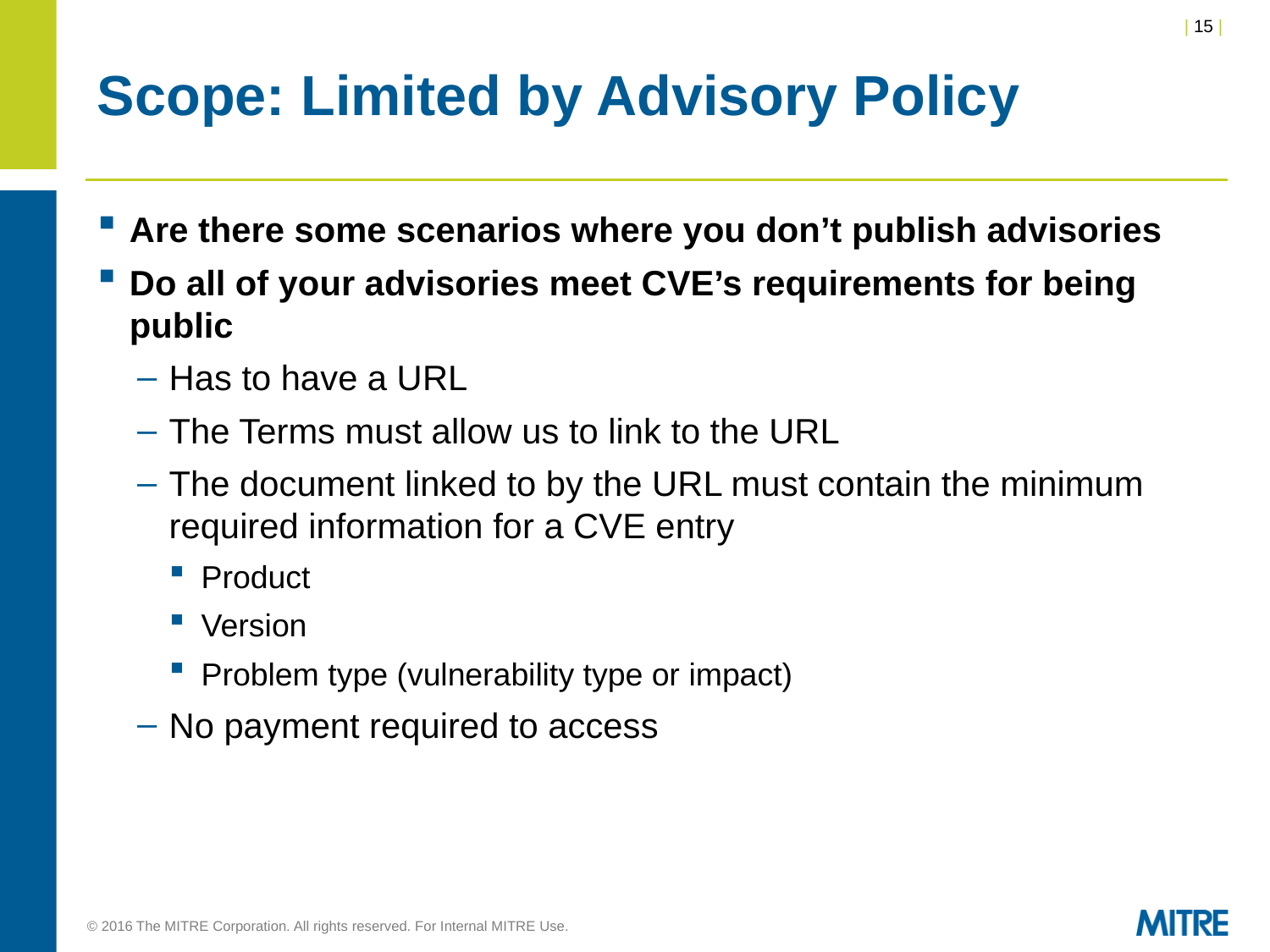

# Scope: Limited by Advisory Policy
Are there some scenarios where you don’t publish advisories
Do all of your advisories meet CVE’s requirements for being public
Has to have a URL
The Terms must allow us to link to the URL
The document linked to by the URL must contain the minimum required information for a CVE entry
Product
Version
Problem type (vulnerability type or impact)
No payment required to access